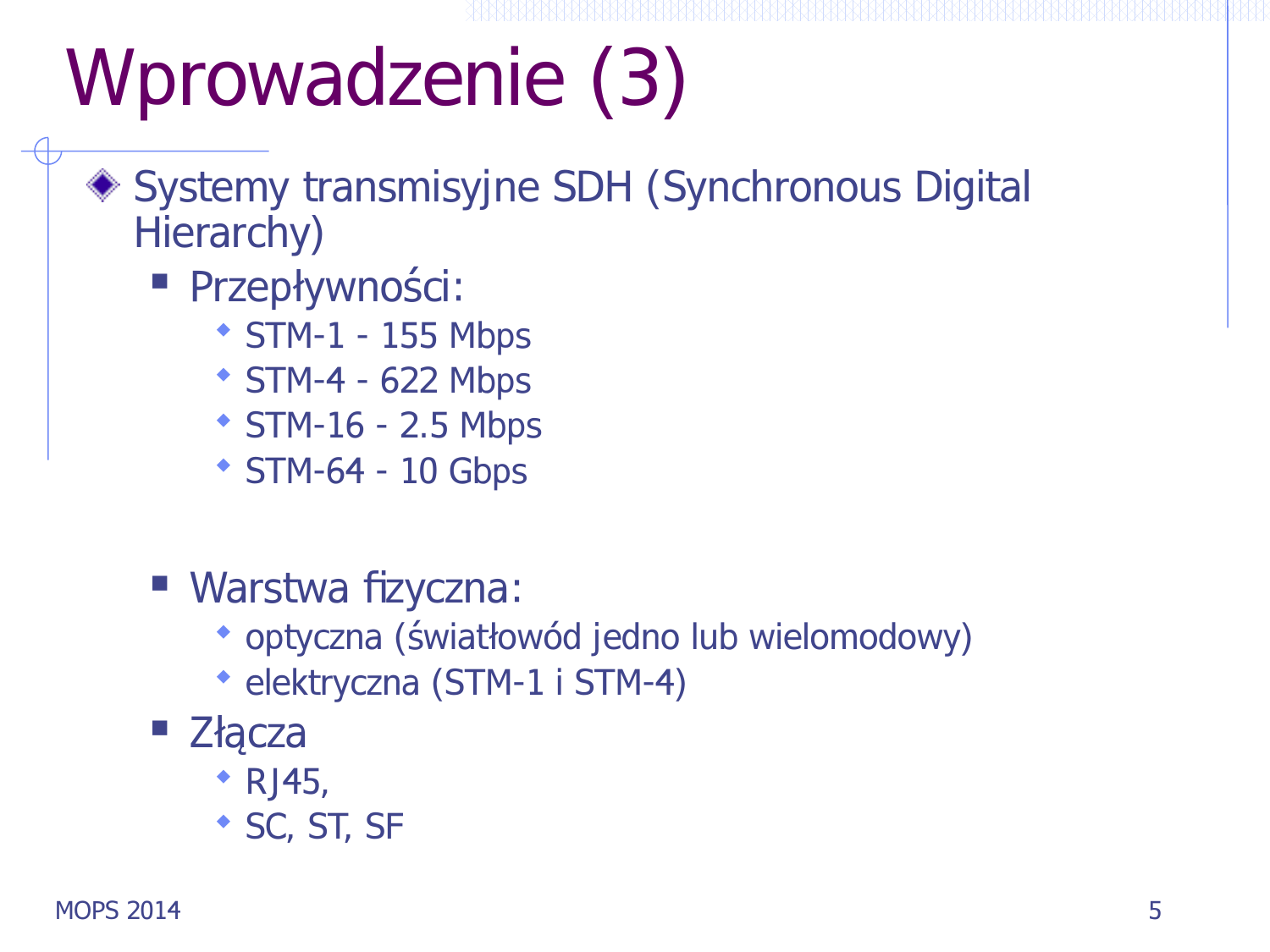

# Wprowadzenie (3)
Systemy transmisyjne SDH (Synchronous Digital Hierarchy)
Przepływności:
STM-1 - 155 Mbps
STM-4 - 622 Mbps
STM-16 - 2.5 Mbps
STM-64 - 10 Gbps

Warstwa fizyczna:
optyczna (światłowód jedno lub wielomodowy)
elektryczna (STM-1 i STM-4)
Złącza
RJ45,
SC, ST, SF
MOPS 2014
5